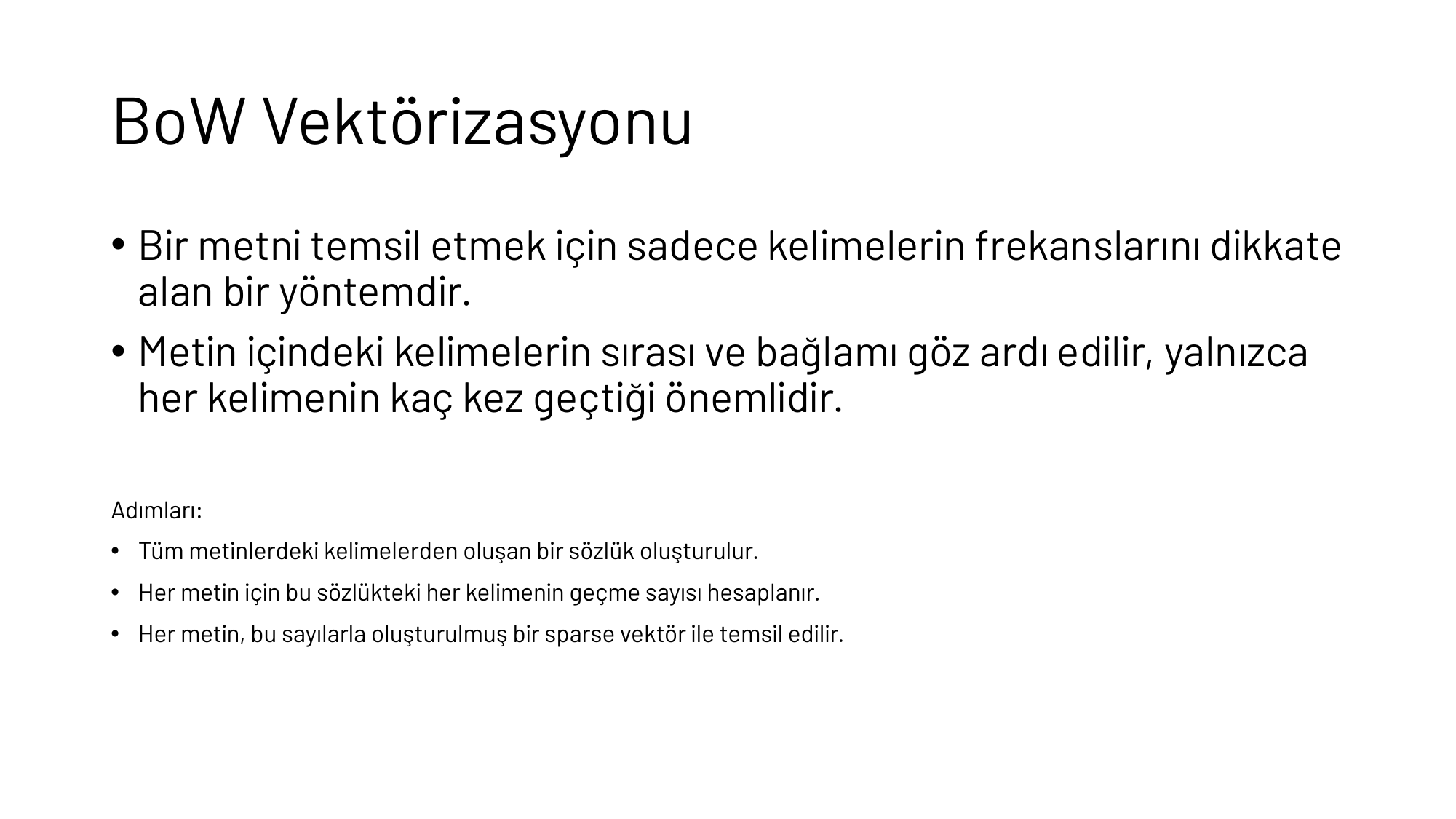

# BoW Vektörizasyonu
Bir metni temsil etmek için sadece kelimelerin frekanslarını dikkate alan bir yöntemdir.
Metin içindeki kelimelerin sırası ve bağlamı göz ardı edilir, yalnızca her kelimenin kaç kez geçtiği önemlidir.

Adımları:
Tüm metinlerdeki kelimelerden oluşan bir sözlük oluşturulur.
Her metin için bu sözlükteki her kelimenin geçme sayısı hesaplanır.
Her metin, bu sayılarla oluşturulmuş bir sparse vektör ile temsil edilir.